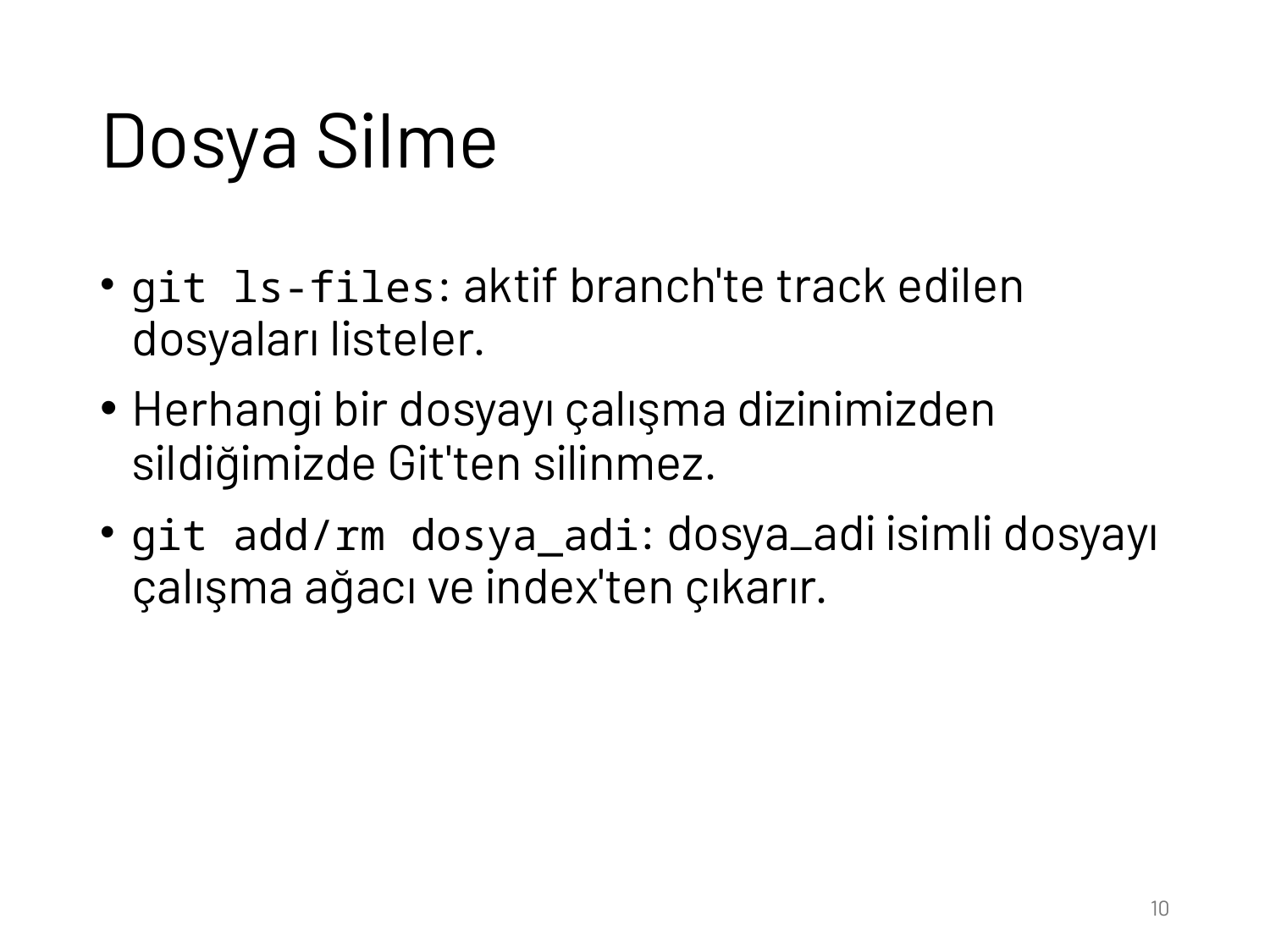

# Dosya Silme
git ls-files: aktif branch'te track edilen dosyaları listeler.
Herhangi bir dosyayı çalışma dizinimizden sildiğimizde Git'ten silinmez.
git add/rm dosya_adi: dosya_adi isimli dosyayı çalışma ağacı ve index'ten çıkarır.
10